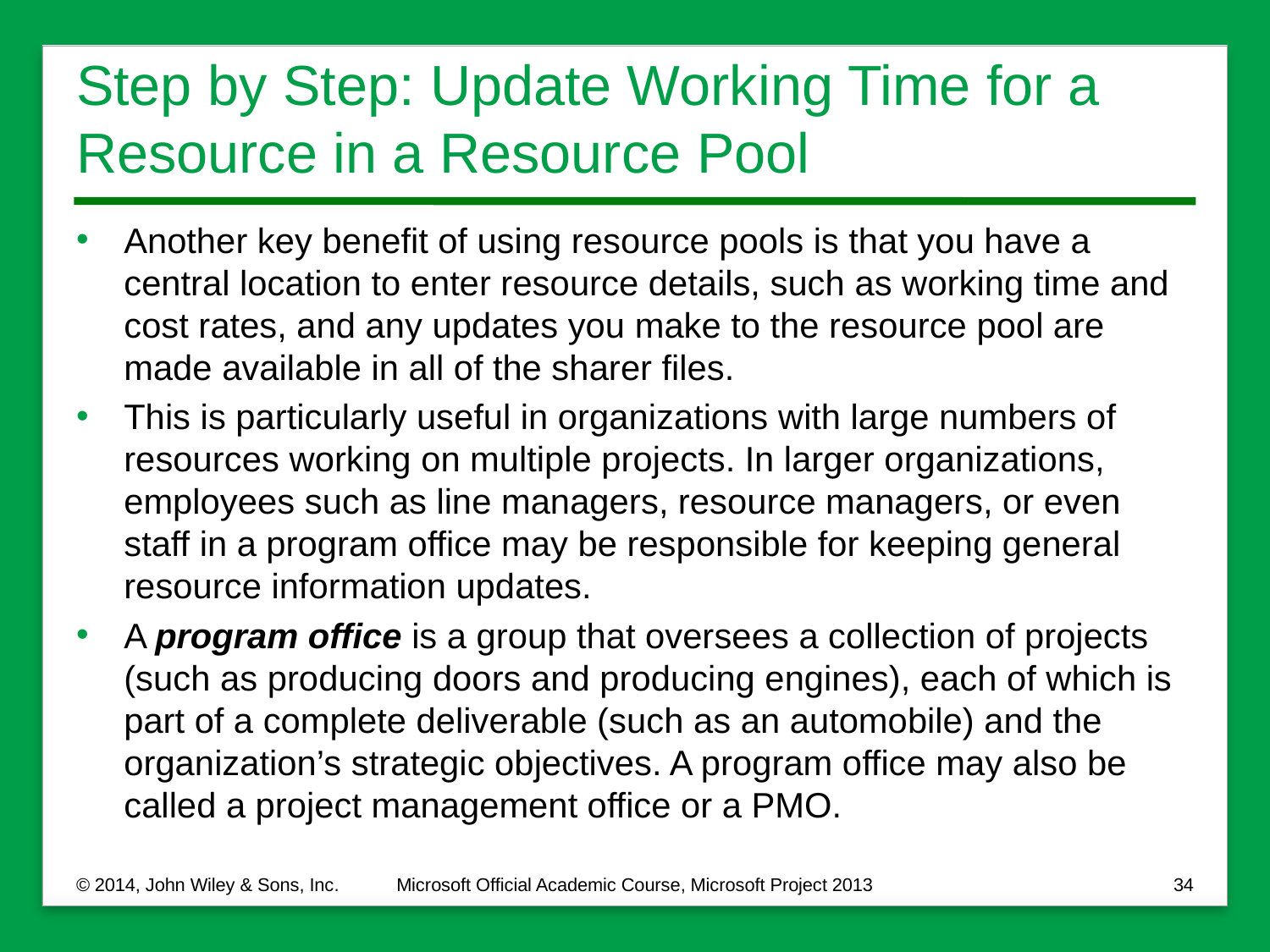

# Step by Step: Update Working Time for a Resource in a Resource Pool
Another key benefit of using resource pools is that you have a central location to enter resource details, such as working time and cost rates, and any updates you make to the resource pool are made available in all of the sharer files.
This is particularly useful in organizations with large numbers of resources working on multiple projects. In larger organizations, employees such as line managers, resource managers, or even staff in a program office may be responsible for keeping general resource information updates.
A program office is a group that oversees a collection of projects (such as producing doors and producing engines), each of which is part of a complete deliverable (such as an automobile) and the organization’s strategic objectives. A program office may also be called a project management office or a PMO.
© 2014, John Wiley & Sons, Inc.
Microsoft Official Academic Course, Microsoft Project 2013
34